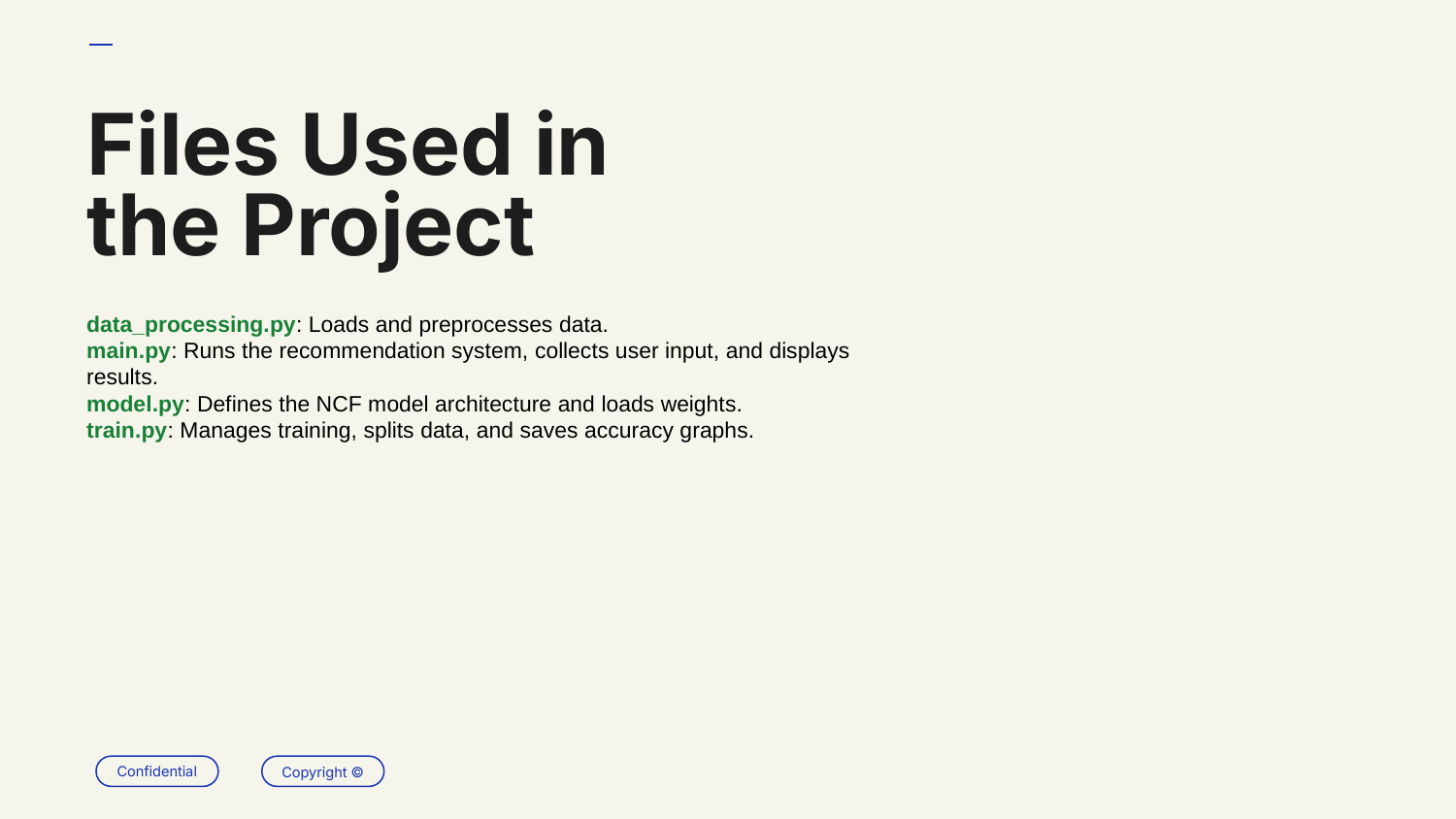

# Files Used in the Project
data_processing.py: Loads and preprocesses data.
main.py: Runs the recommendation system, collects user input, and displays results.
model.py: Defines the NCF model architecture and loads weights.
train.py: Manages training, splits data, and saves accuracy graphs.